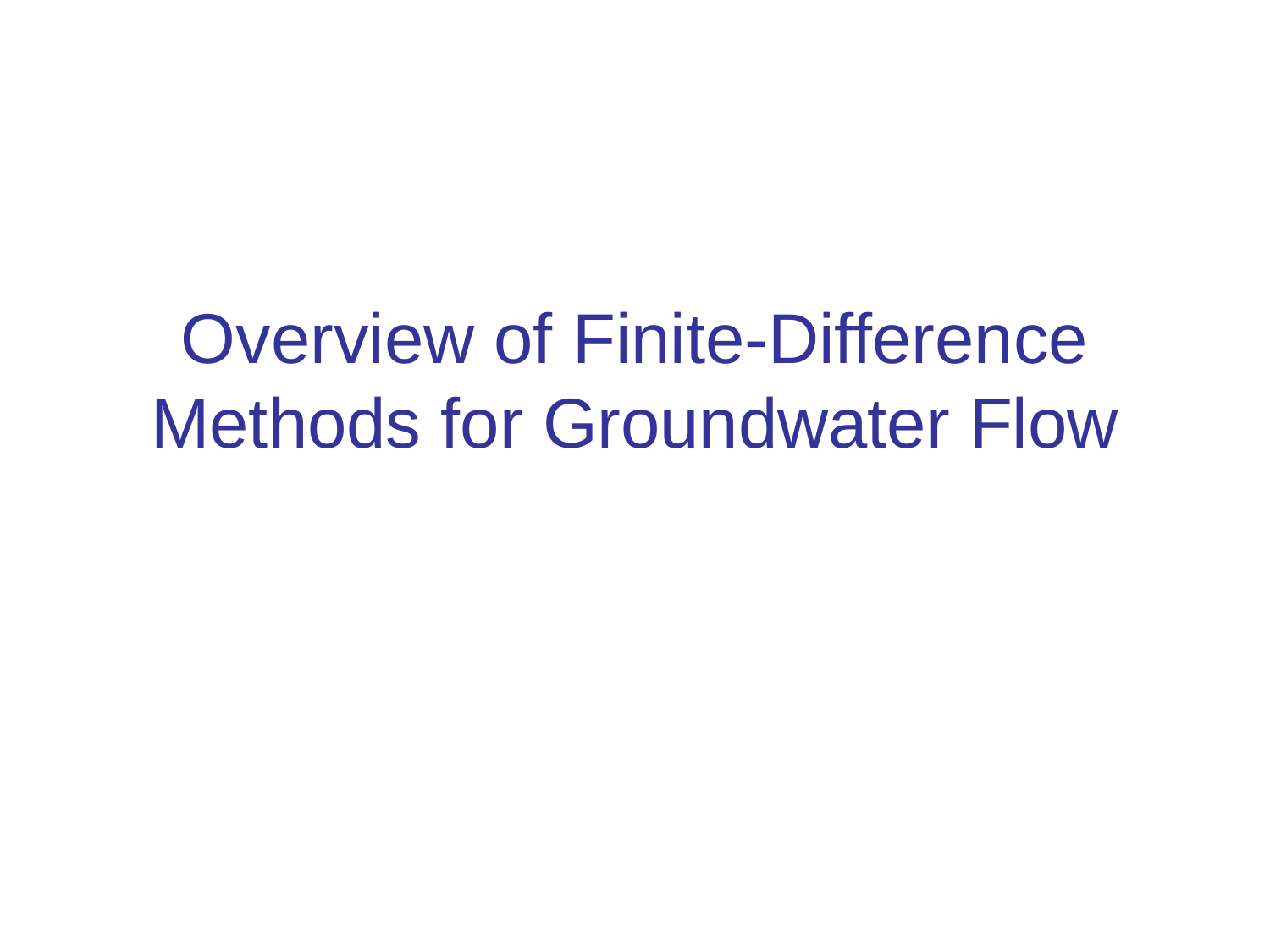

# Overview of Finite-Difference Methods for Groundwater Flow